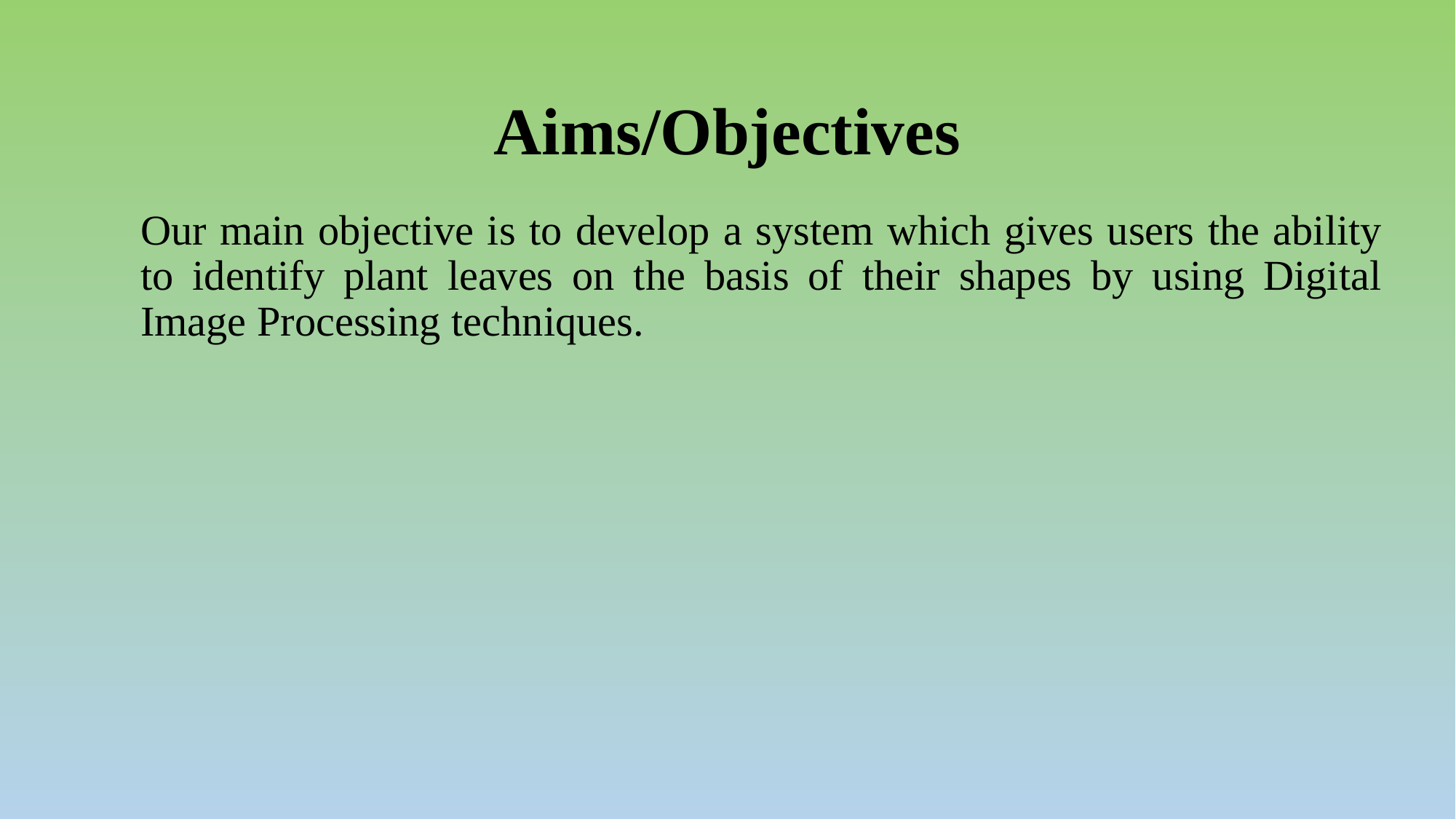

Aims/Objectives
Our main objective is to develop a system which gives users the ability to identify plant leaves on the basis of their shapes by using Digital Image Processing techniques.